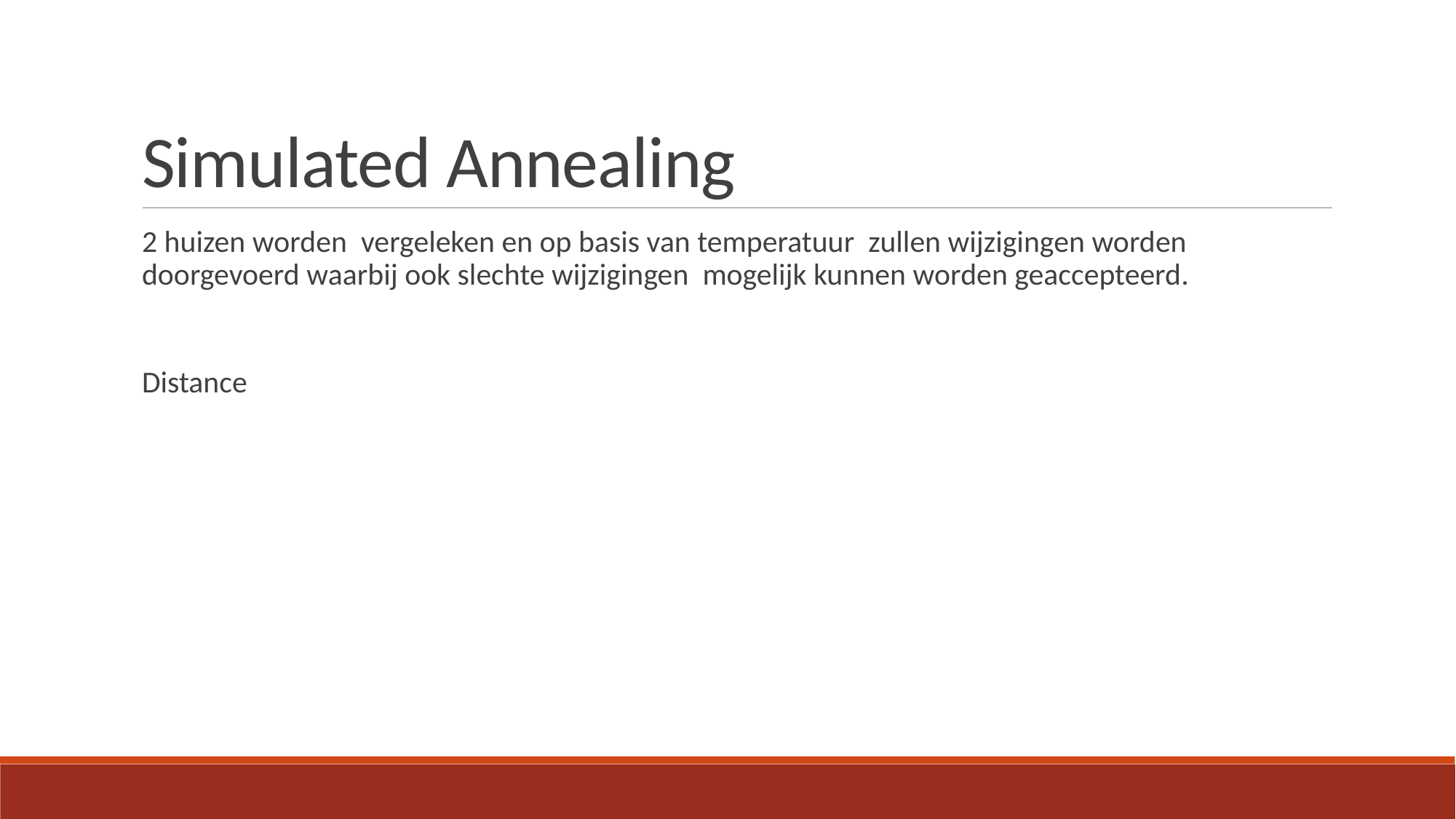

# Simulated Annealing
2 huizen worden  vergeleken en op basis van temperatuur  zullen wijzigingen worden doorgevoerd waarbij ook slechte wijzigingen  mogelijk kunnen worden geaccepteerd.

Distance